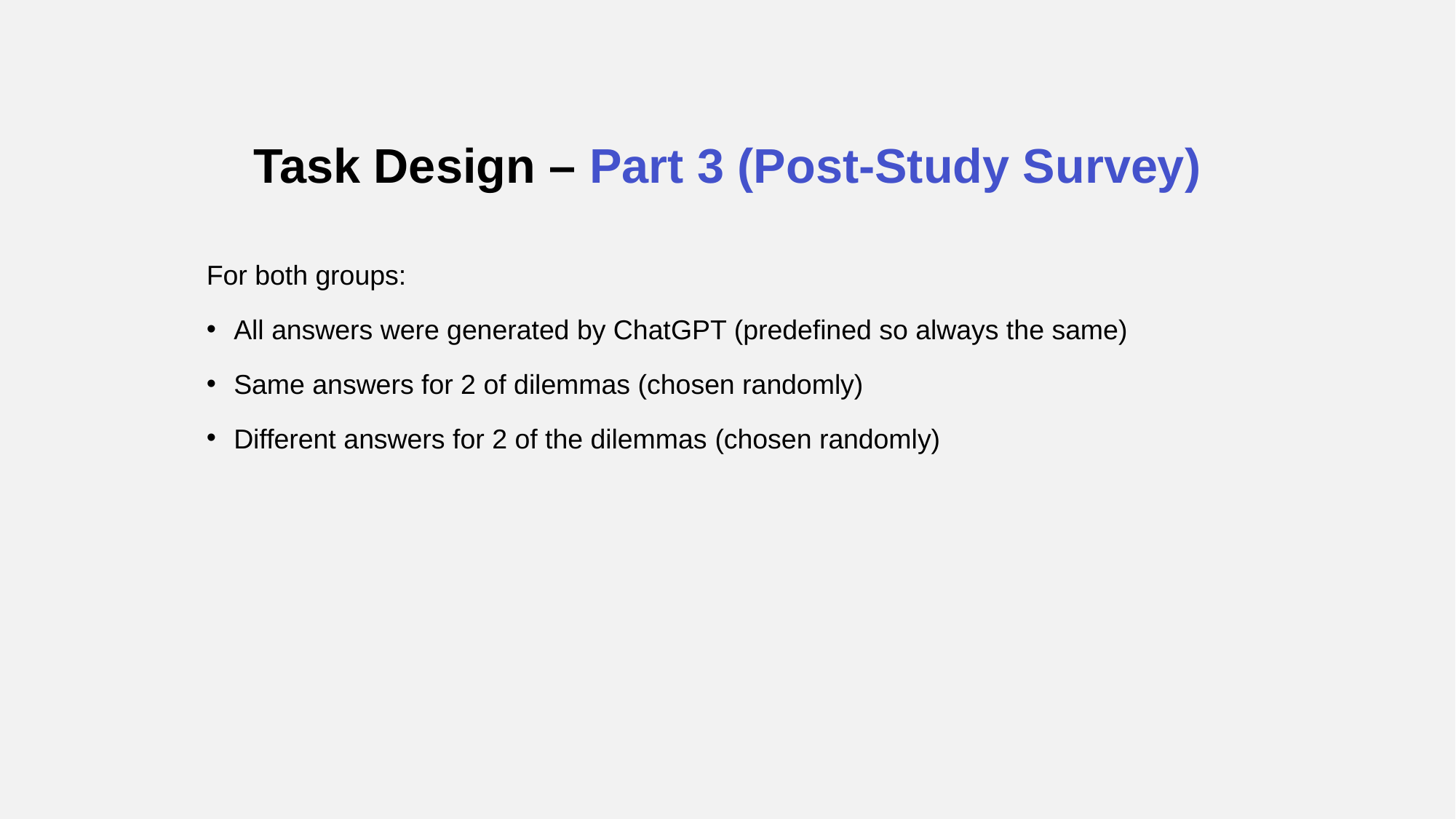

# Task Design – Part 3 (Post-Study Survey)
For both groups:
All answers were generated by ChatGPT (predefined so always the same)
Same answers for 2 of dilemmas (chosen randomly)
Different answers for 2 of the dilemmas (chosen randomly)